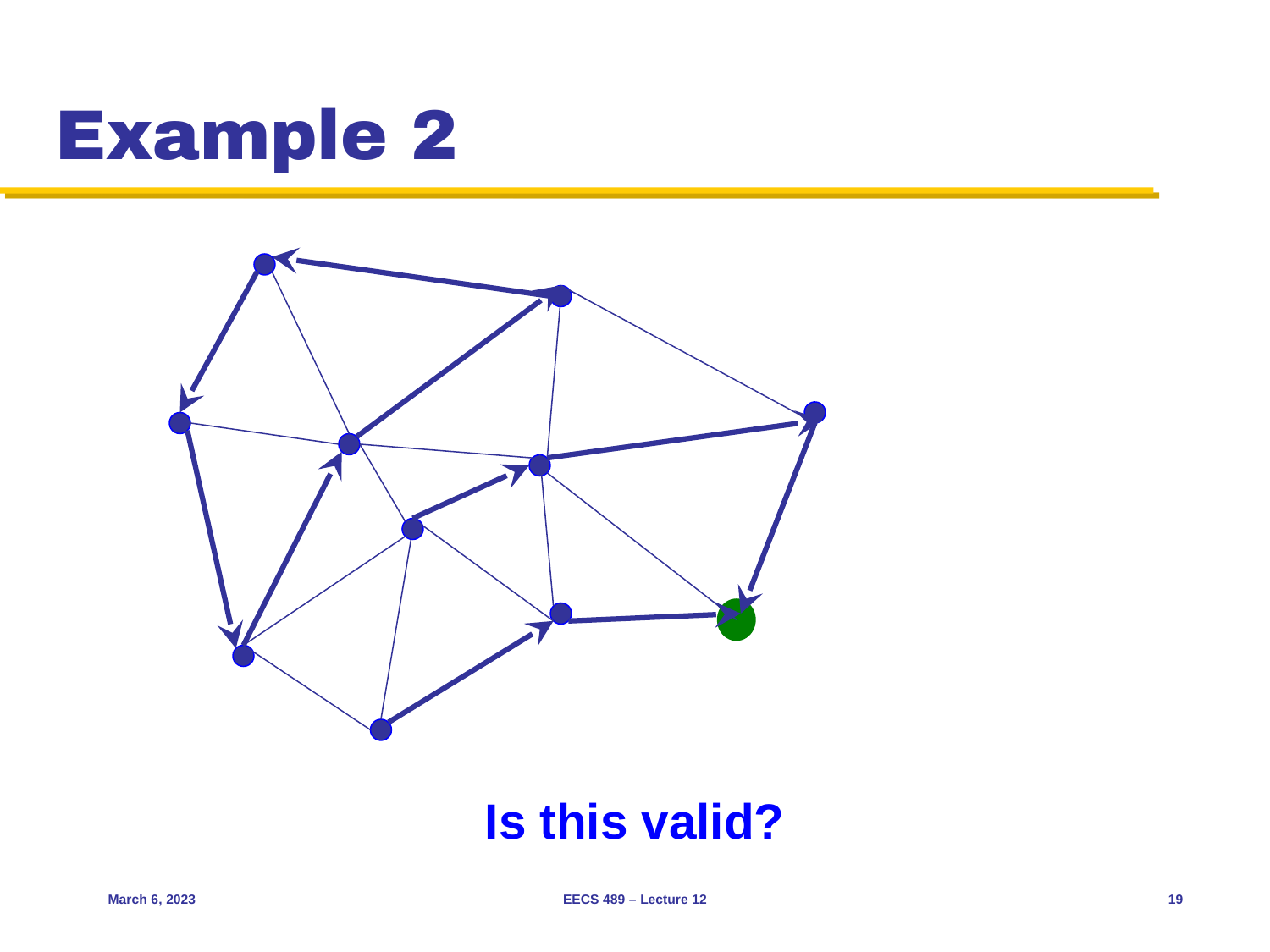

# Example 2

Is this valid?
March 6, 2023
EECS 489 – Lecture 12
19